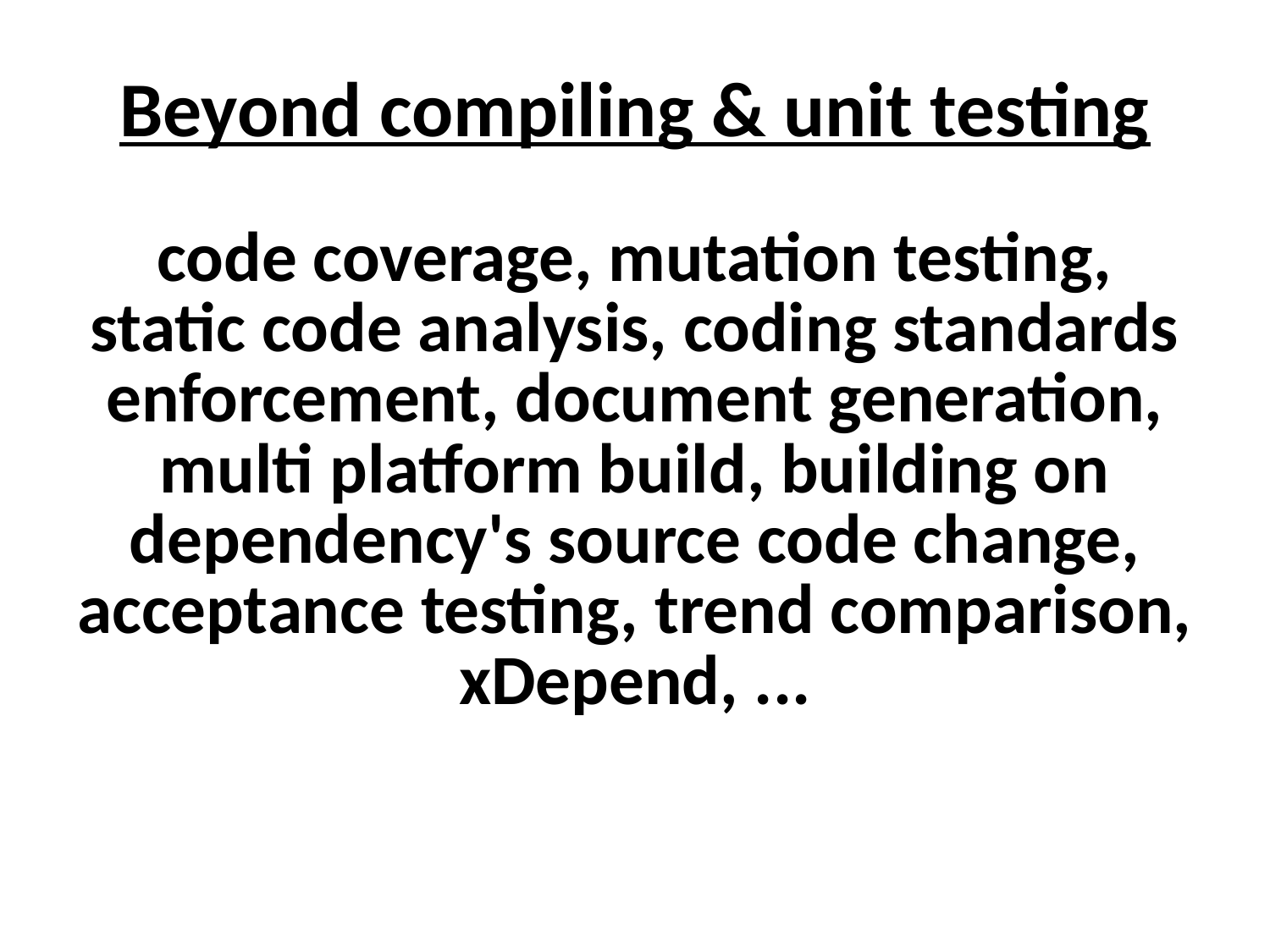

# Beyond compiling & unit testing
code coverage, mutation testing, static code analysis, coding standards enforcement, document generation, multi platform build, building on dependency's source code change, acceptance testing, trend comparison, xDepend, ...